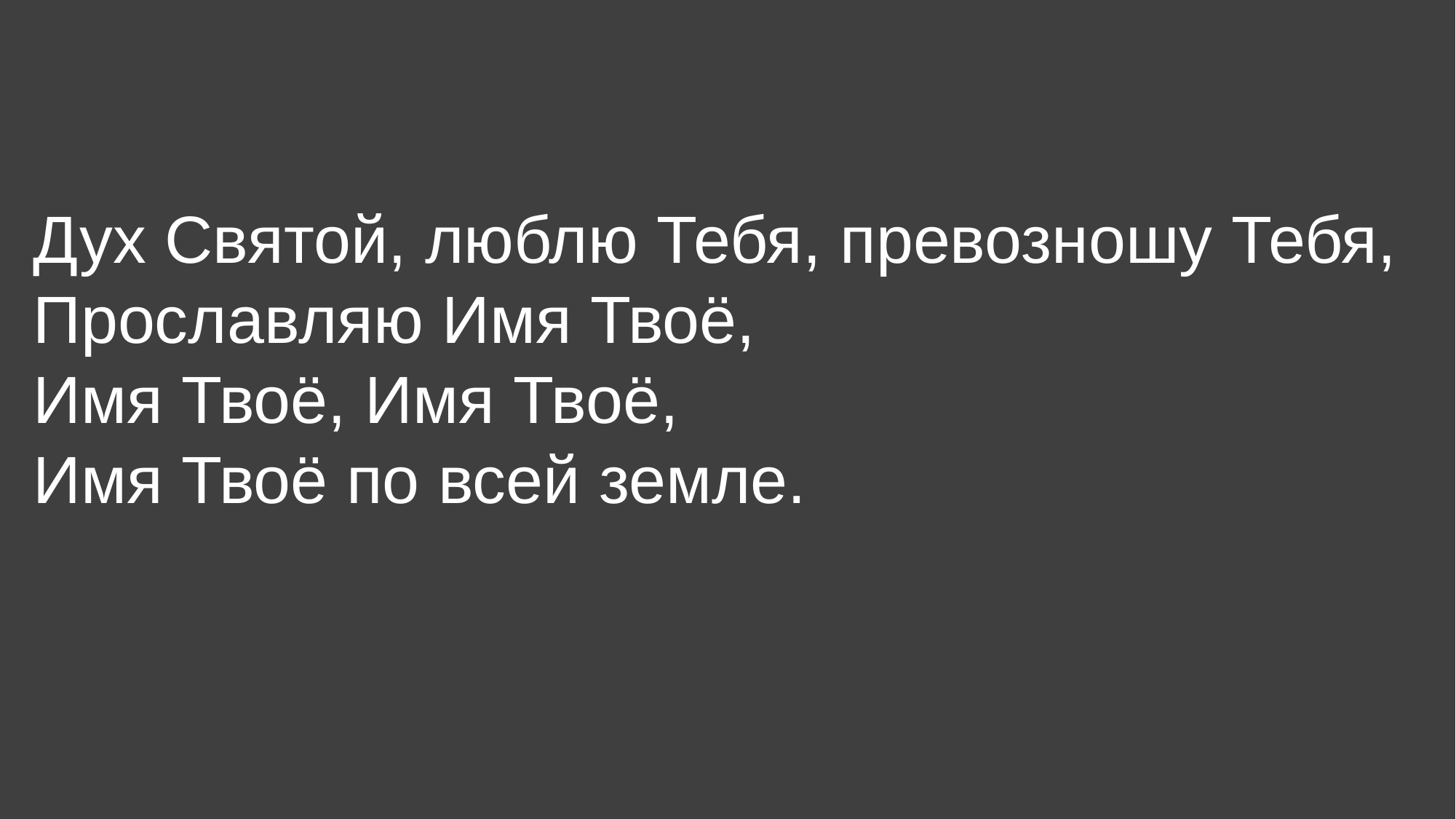

Дух Святой, люблю Тебя, превозношу Тебя,
Прославляю Имя Твоё,
Имя Твоё, Имя Твоё,
Имя Твоё по всей земле.